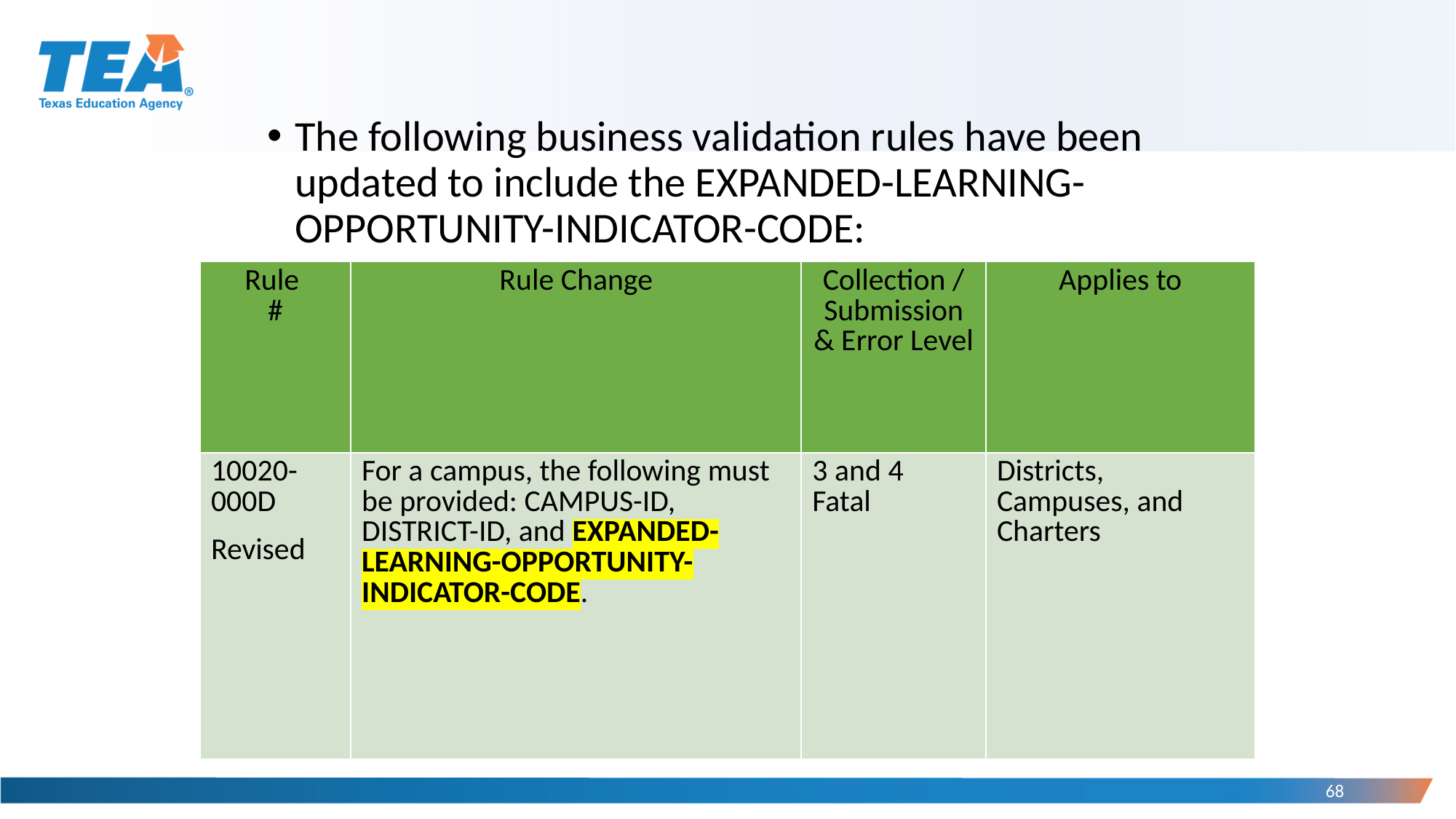

# ELO Organization business validation rules (Revisions)
The following business validation rules have been updated to include the EXPANDED-LEARNING-OPPORTUNITY-INDICATOR-CODE:

| Rule # | Rule Change | Collection / Submission & Error Level | Applies to |
| --- | --- | --- | --- |
| 10020-000D Revised | For a campus, the following must be provided: CAMPUS-ID, DISTRICT-ID, and EXPANDED-LEARNING-OPPORTUNITY-INDICATOR-CODE. | 3 and 4 Fatal | Districts, Campuses, and Charters |
68